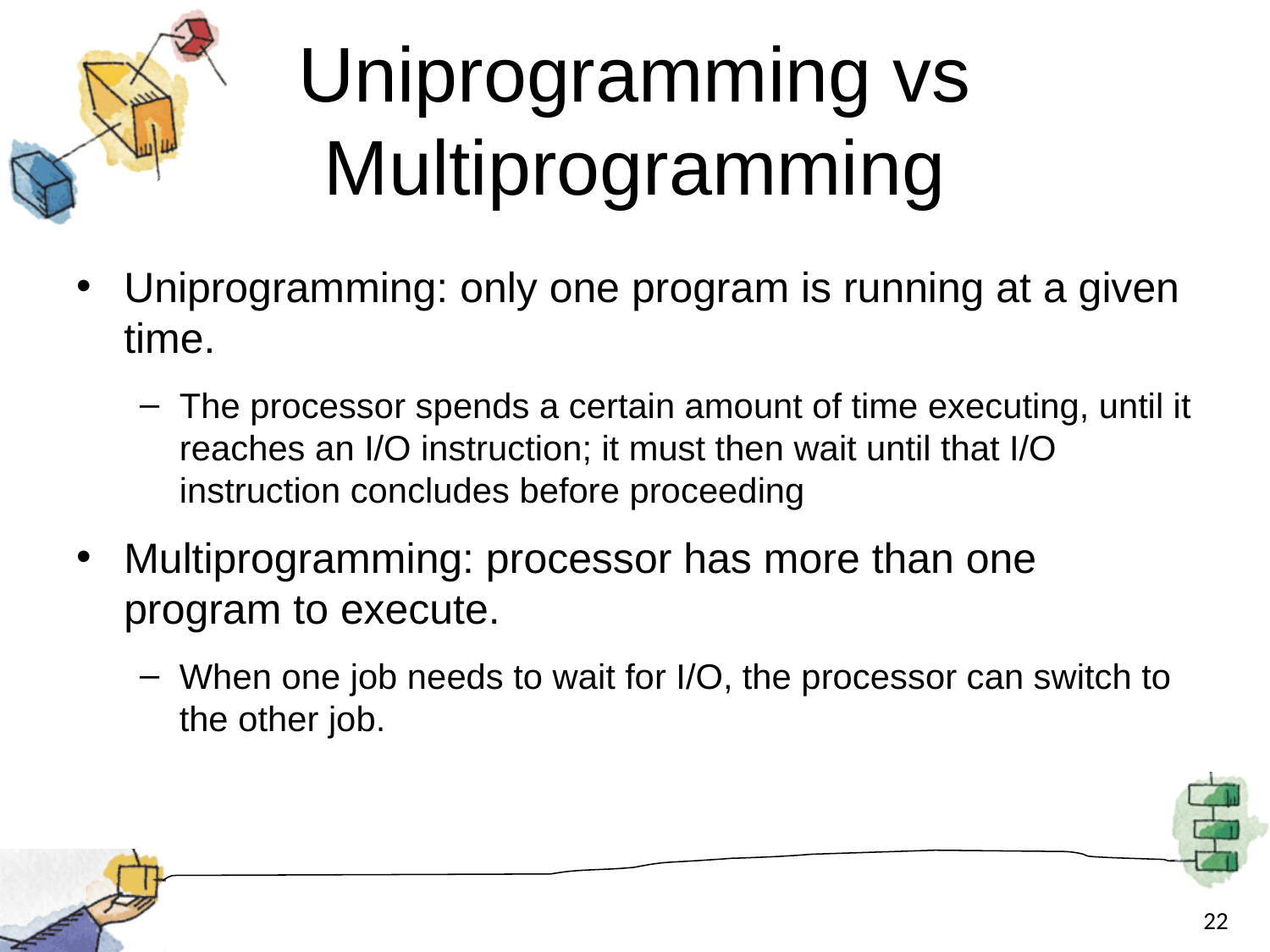

# Uniprogramming vs Multiprogramming
Uniprogramming: only one program is running at a given time.
The processor spends a certain amount of time executing, until it reaches an I/O instruction; it must then wait until that I/O instruction concludes before proceeding
Multiprogramming: processor has more than one program to execute.
When one job needs to wait for I/O, the processor can switch to the other job.